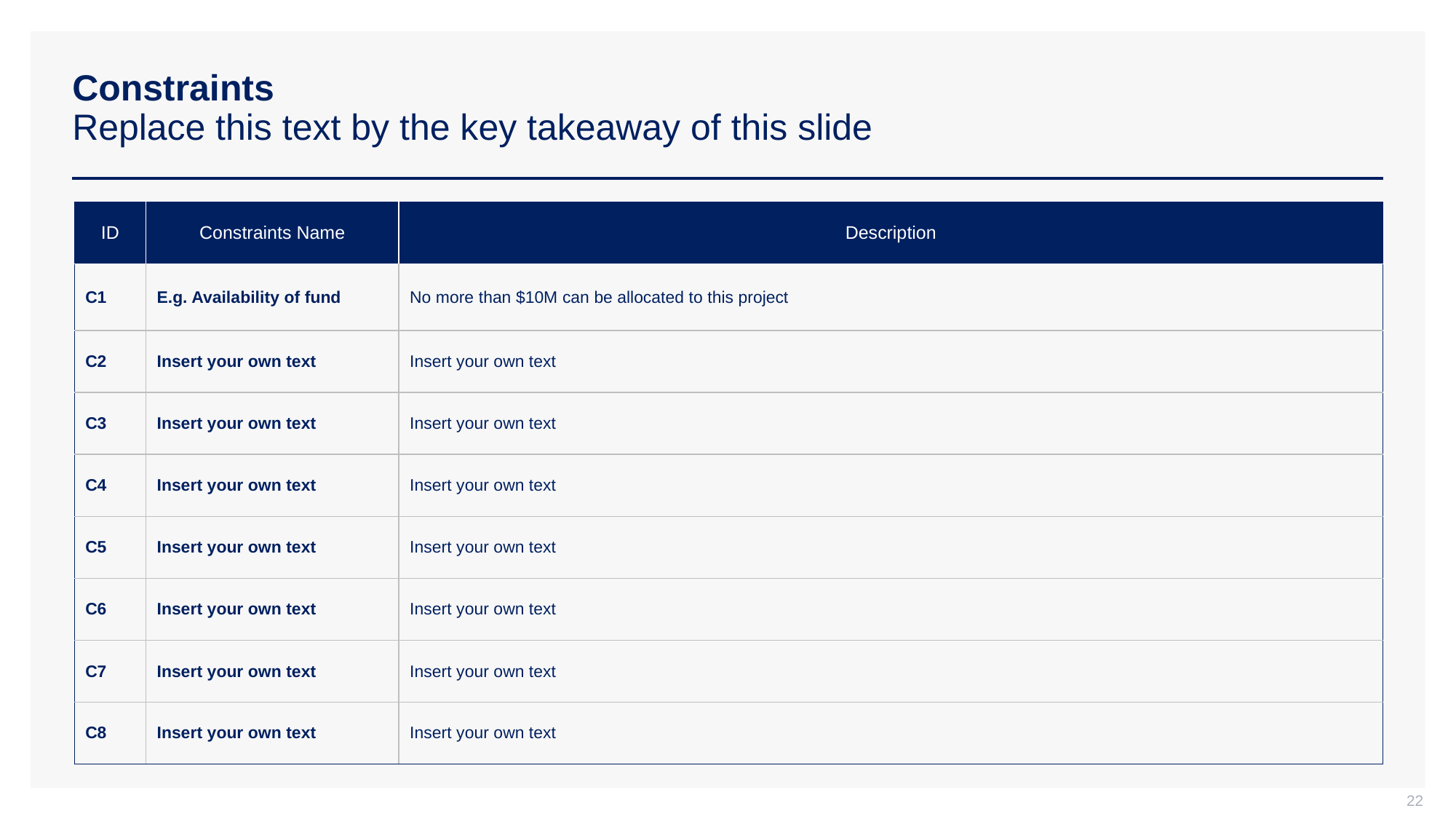

# Constraints Replace this text by the key takeaway of this slide
| ID | Constraints Name | Description |
| --- | --- | --- |
| C1 | E.g. Availability of fund | No more than $10M can be allocated to this project |
| C2 | Insert your own text | Insert your own text |
| C3 | Insert your own text | Insert your own text |
| C4 | Insert your own text | Insert your own text |
| C5 | Insert your own text | Insert your own text |
| C6 | Insert your own text | Insert your own text |
| C7 | Insert your own text | Insert your own text |
| C8 | Insert your own text | Insert your own text |
22